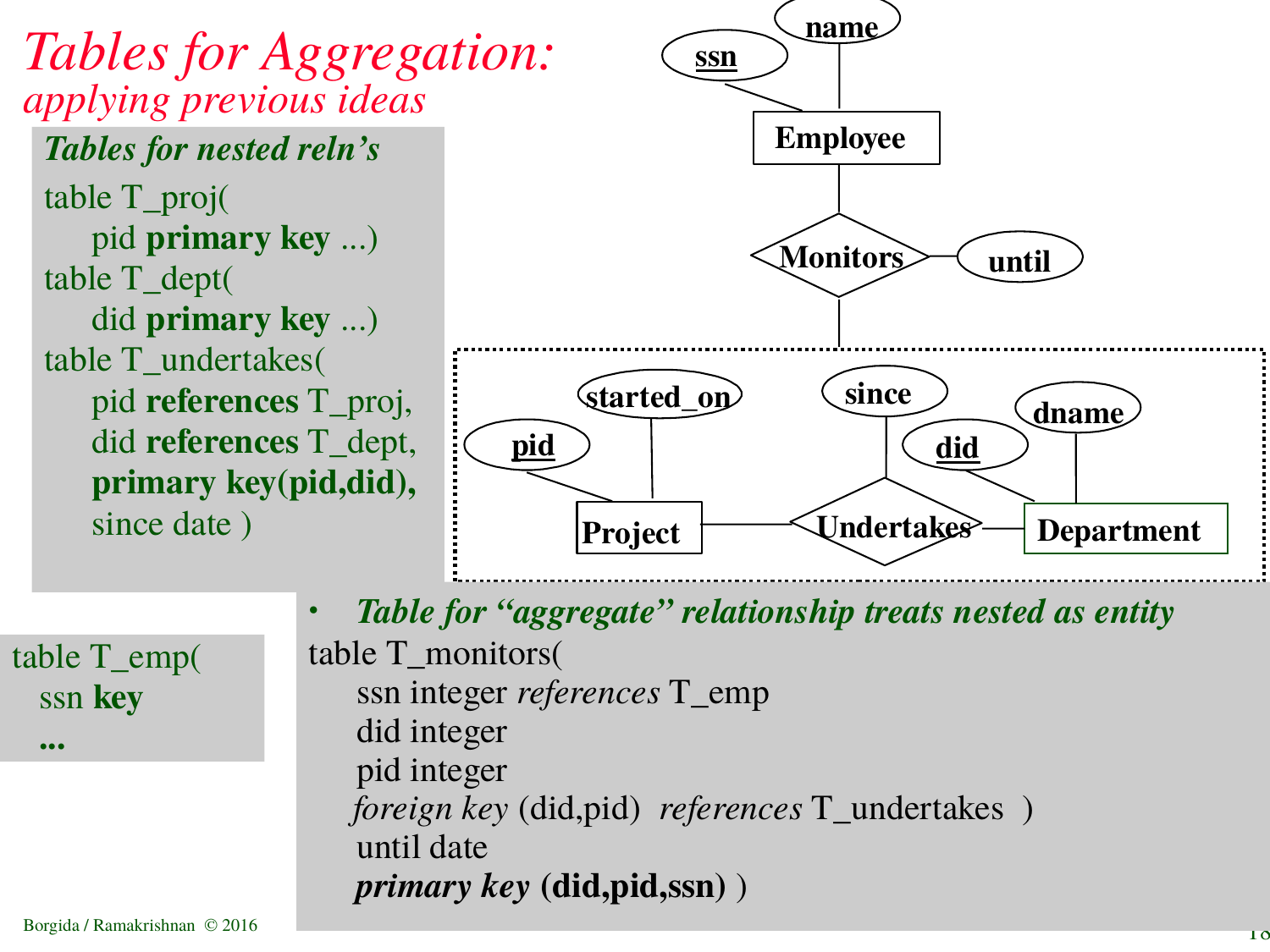

name
ssn

Employee

Monitors

until

since
started_on

dname

pid

did

Undertakes

Department
Project

Tables for Aggregation:
applying previous ideas
Tables for nested reln’s

table T_proj(
	pid primary key ...)
table T_dept(
	did primary key ...)
table T_undertakes(
	pid references T_proj,
	did references T_dept,
	primary key(pid,did),
	since date )
Table for “aggregate” relationship treats nested as entity
table T_monitors(
	ssn integer references T_emp
	did integer
	pid integer
     foreign key (did,pid)  references T_undertakes  )
	until date
	primary key (did,pid,ssn) )
table T_emp(
   ssn key
   ...